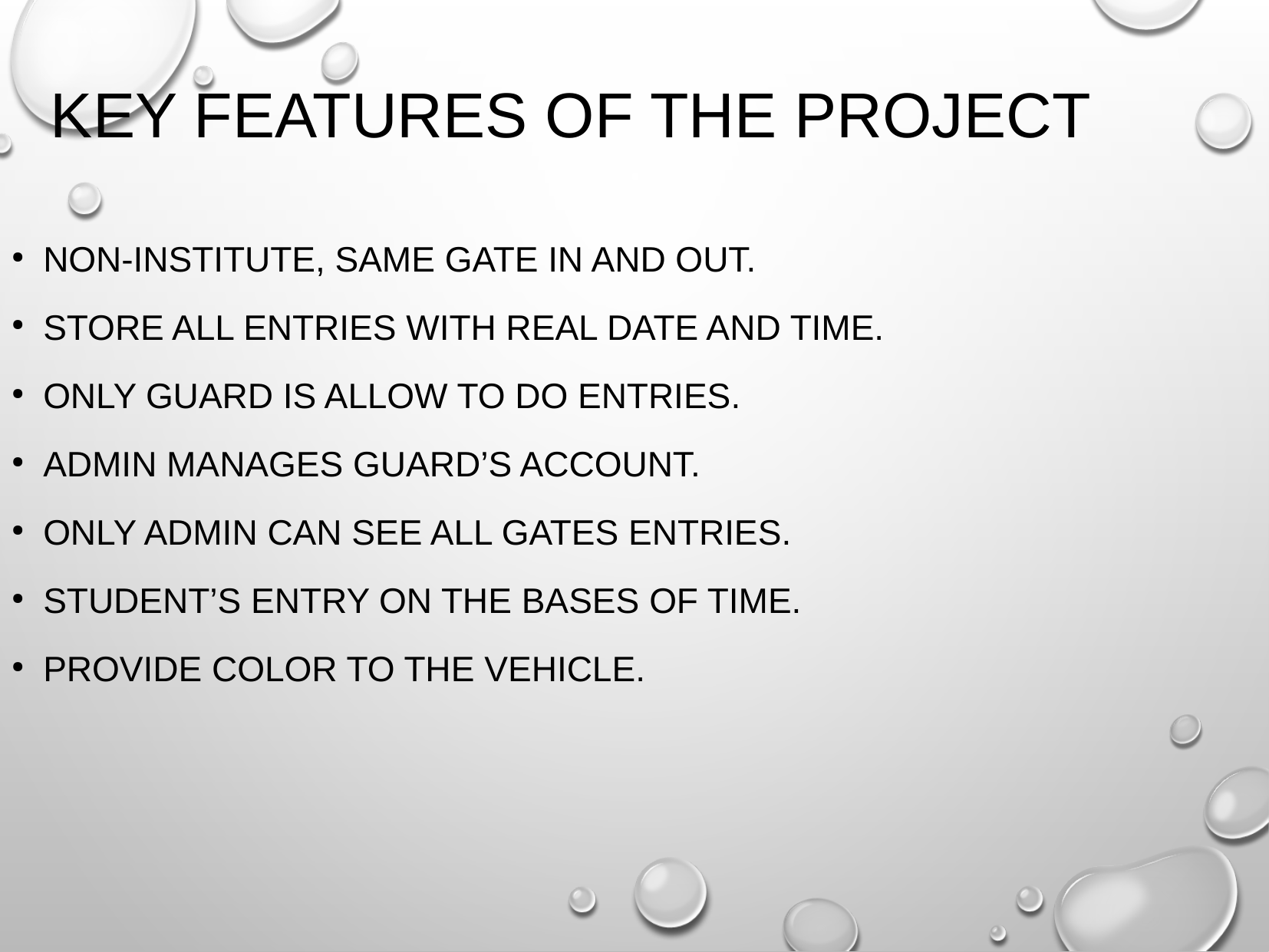

Key features of the project
Non-Institute, same gate in and out.
Store all entries with real Date and Time.
Only Guard is allow to do entries.
Admin manages guard’s account.
Only Admin can see all Gates entries.
Student’s entry on the bases of time.
Provide color to the vehicle.